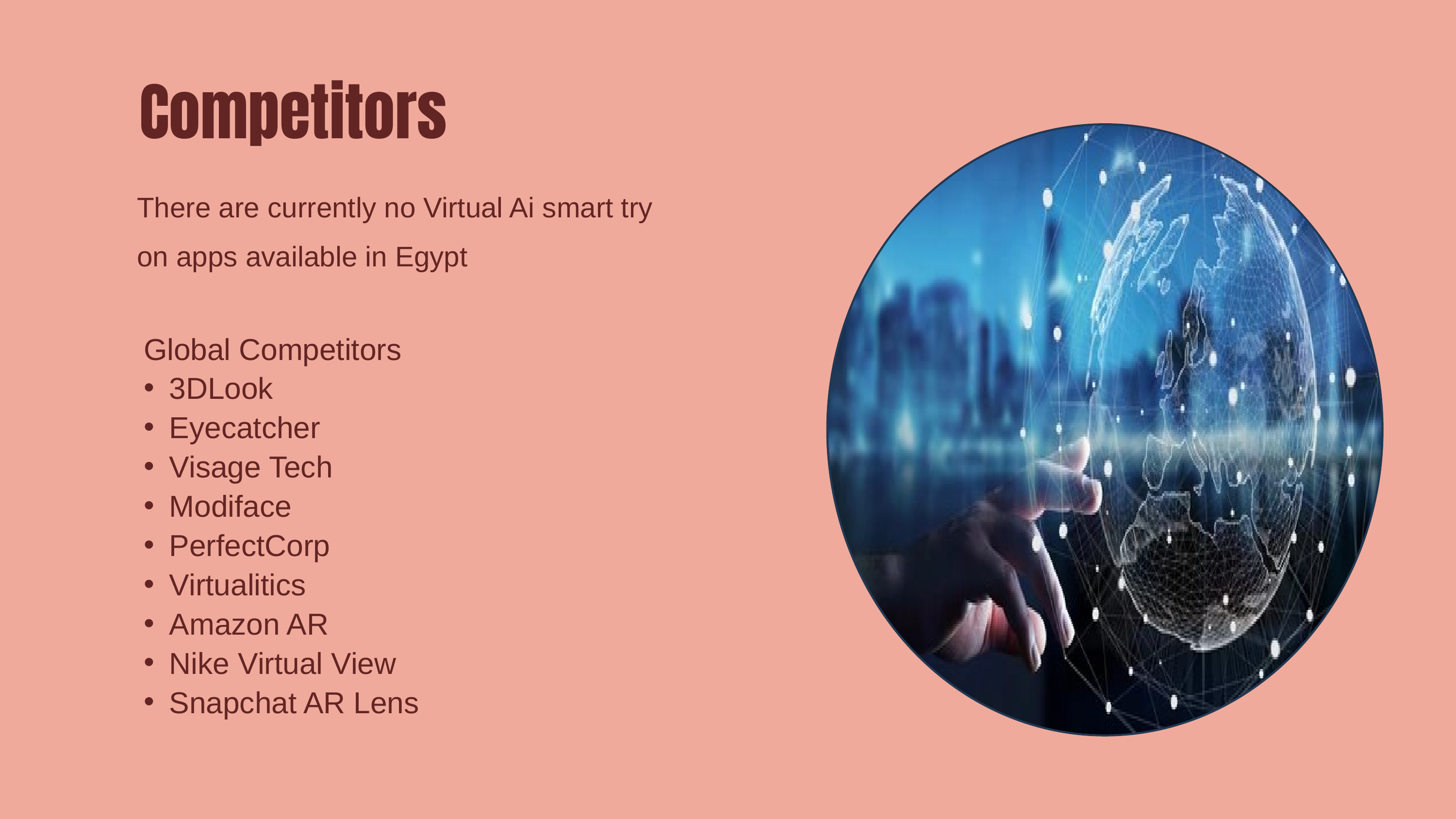

Competitors
There are currently no Virtual Ai smart try
on apps available in Egypt

Global Competitors
3DLook
Eyecatcher
Visage Tech
Modiface
PerfectCorp
Virtualitics
Amazon AR
Nike Virtual View
Snapchat AR Lens